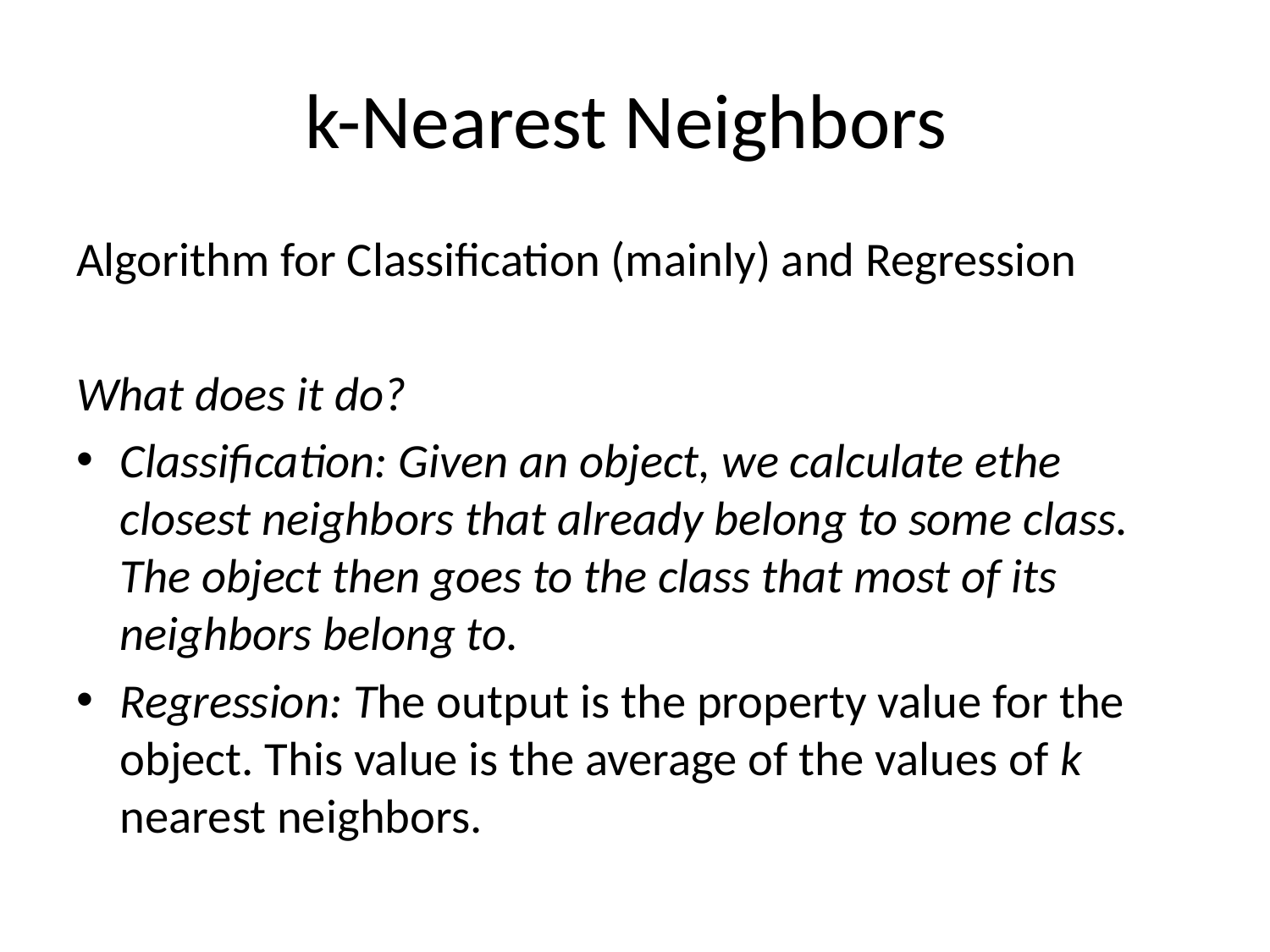

# k-Nearest Neighbors
Algorithm for Classification (mainly) and Regression

What does it do?
Classification: Given an object, we calculate ethe closest neighbors that already belong to some class. The object then goes to the class that most of its neighbors belong to.
Regression: The output is the property value for the object. This value is the average of the values of k nearest neighbors.